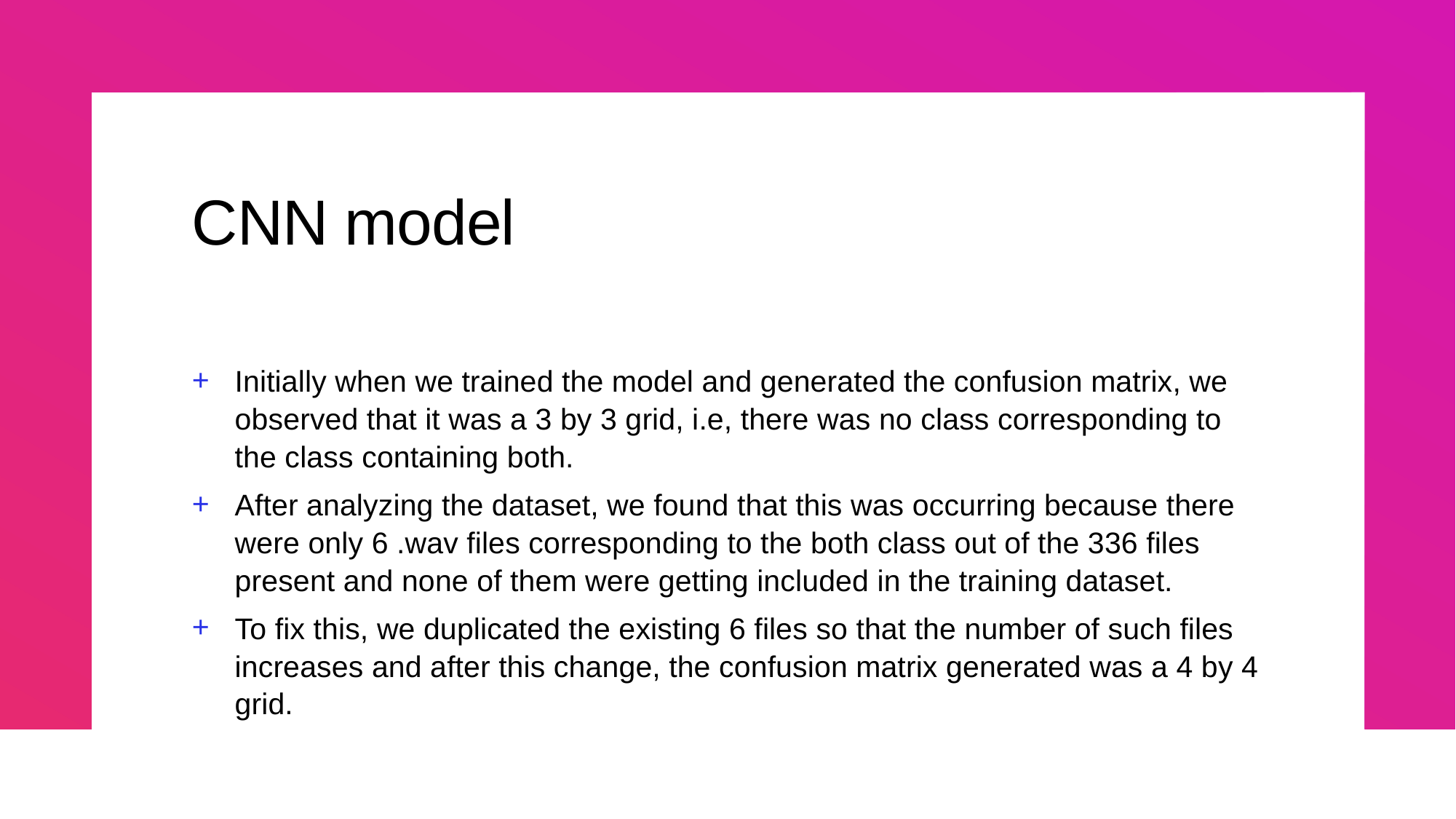

# CNN model
Initially when we trained the model and generated the confusion matrix, we observed that it was a 3 by 3 grid, i.e, there was no class corresponding to the class containing both.
After analyzing the dataset, we found that this was occurring because there were only 6 .wav files corresponding to the both class out of the 336 files present and none of them were getting included in the training dataset.
To fix this, we duplicated the existing 6 files so that the number of such files increases and after this change, the confusion matrix generated was a 4 by 4 grid.